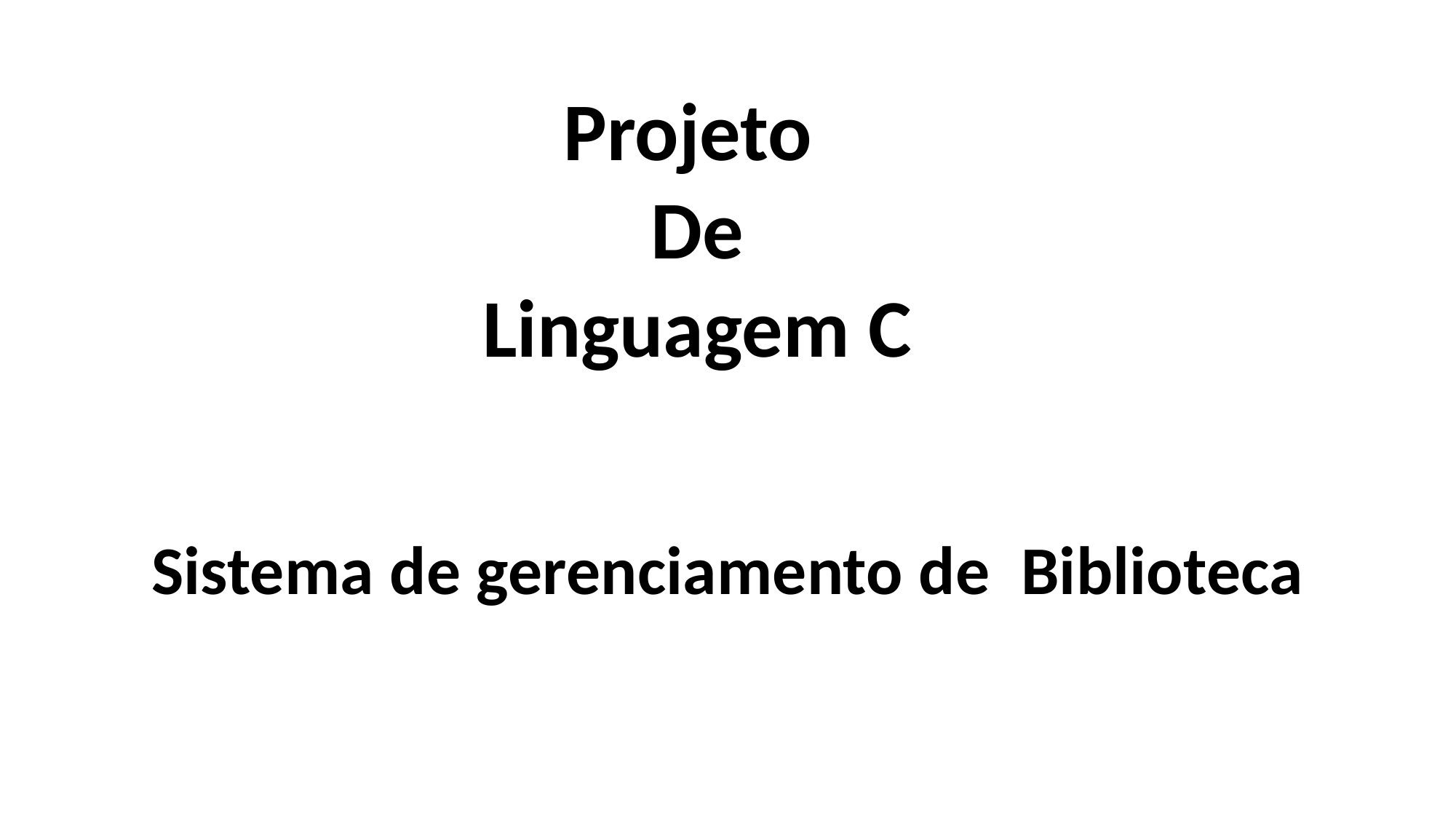

Projeto
De
Linguagem C
Sistema de gerenciamento de  Biblioteca